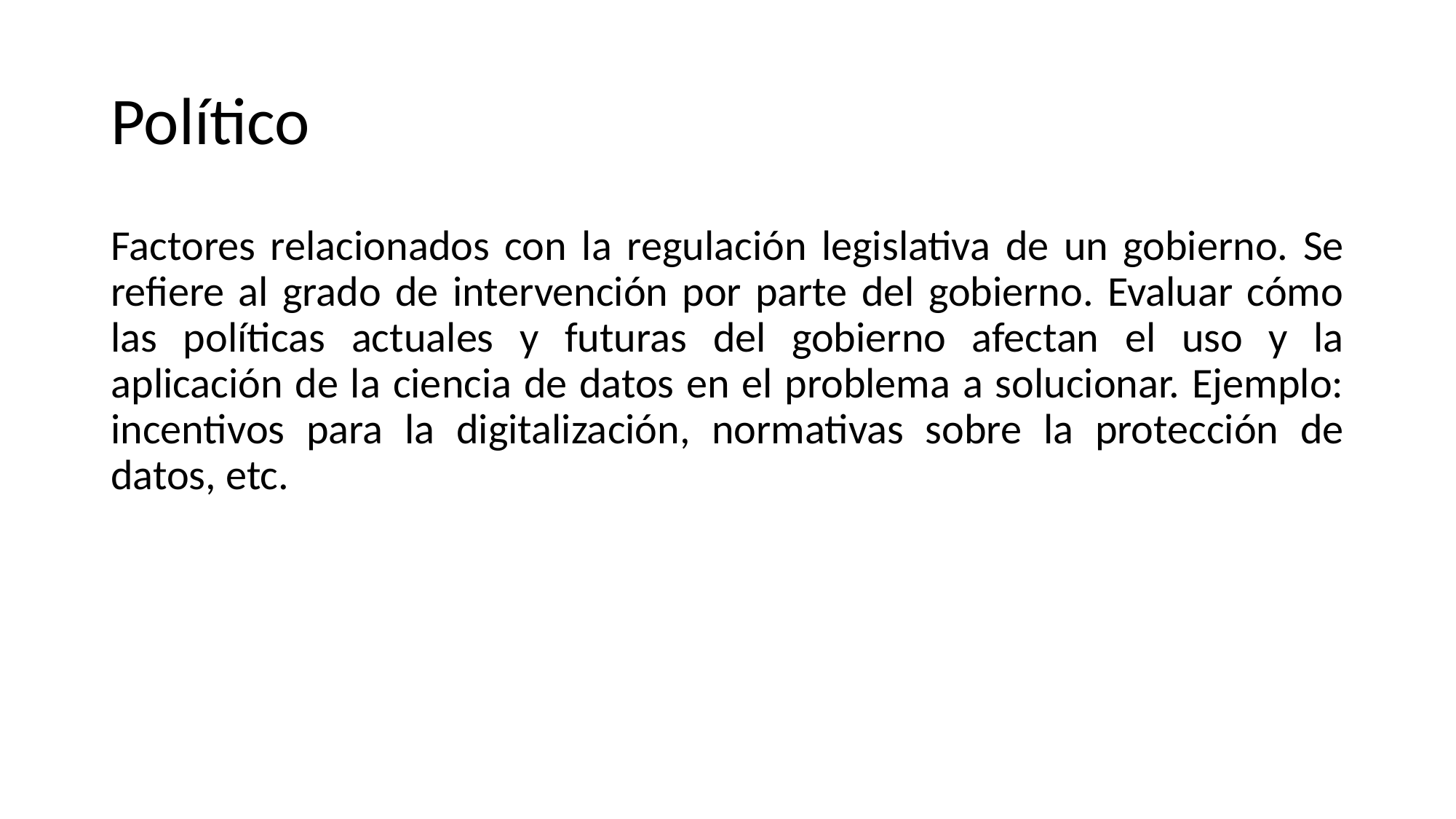

# Político
Factores relacionados con la regulación legislativa de un gobierno. Se refiere al grado de intervención por parte del gobierno. Evaluar cómo las políticas actuales y futuras del gobierno afectan el uso y la aplicación de la ciencia de datos en el problema a solucionar. Ejemplo: incentivos para la digitalización, normativas sobre la protección de datos, etc.